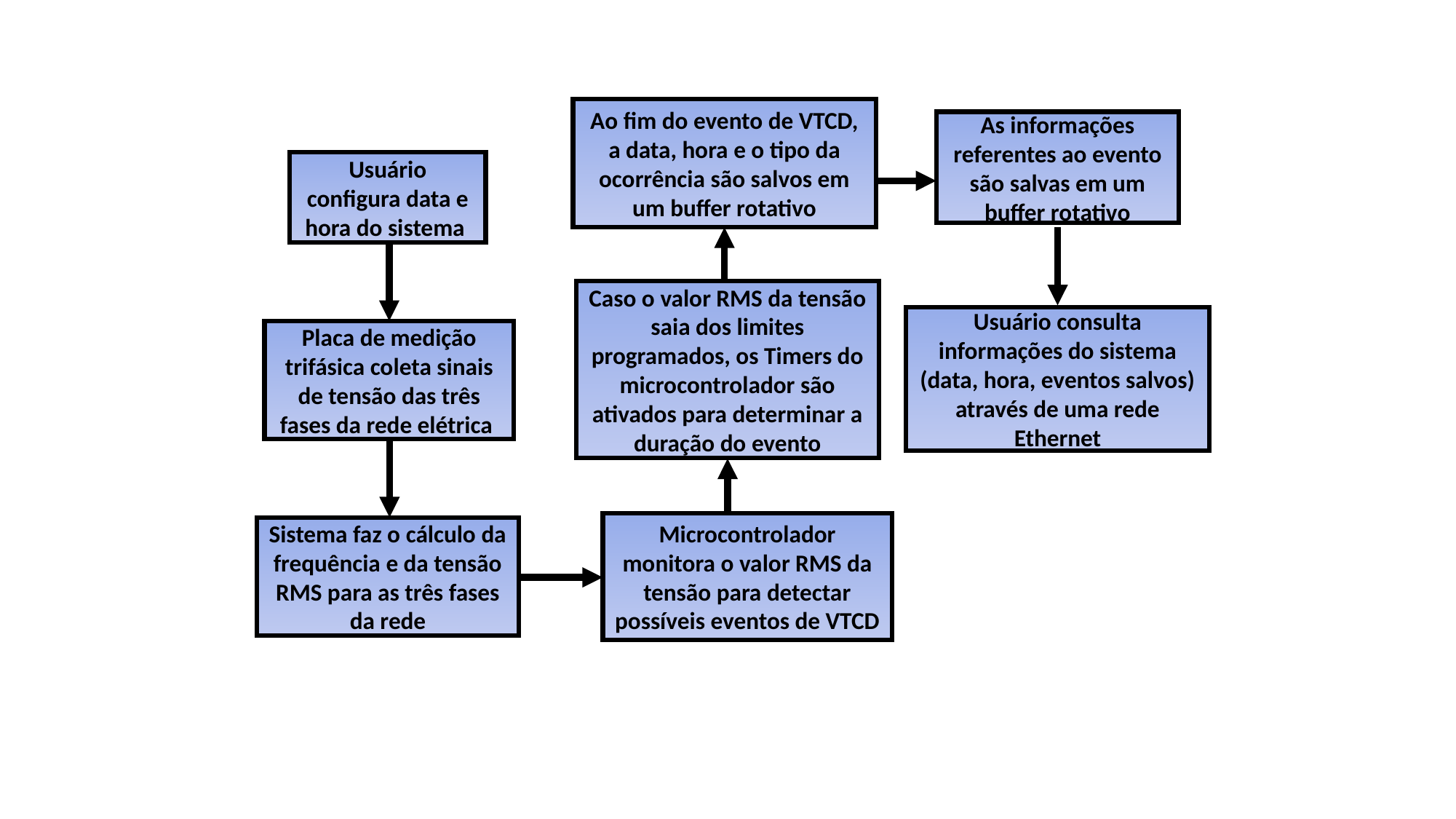

Ao fim do evento de VTCD, a data, hora e o tipo da ocorrência são salvos em um buffer rotativo
As informações referentes ao evento são salvas em um buffer rotativo
Usuário configura data e hora do sistema
Caso o valor RMS da tensão saia dos limites programados, os Timers do microcontrolador são ativados para determinar a duração do evento
Usuário consulta informações do sistema (data, hora, eventos salvos) através de uma rede Ethernet
Placa de medição trifásica coleta sinais de tensão das três fases da rede elétrica
Microcontrolador monitora o valor RMS da tensão para detectar possíveis eventos de VTCD
Sistema faz o cálculo da frequência e da tensão RMS para as três fases da rede